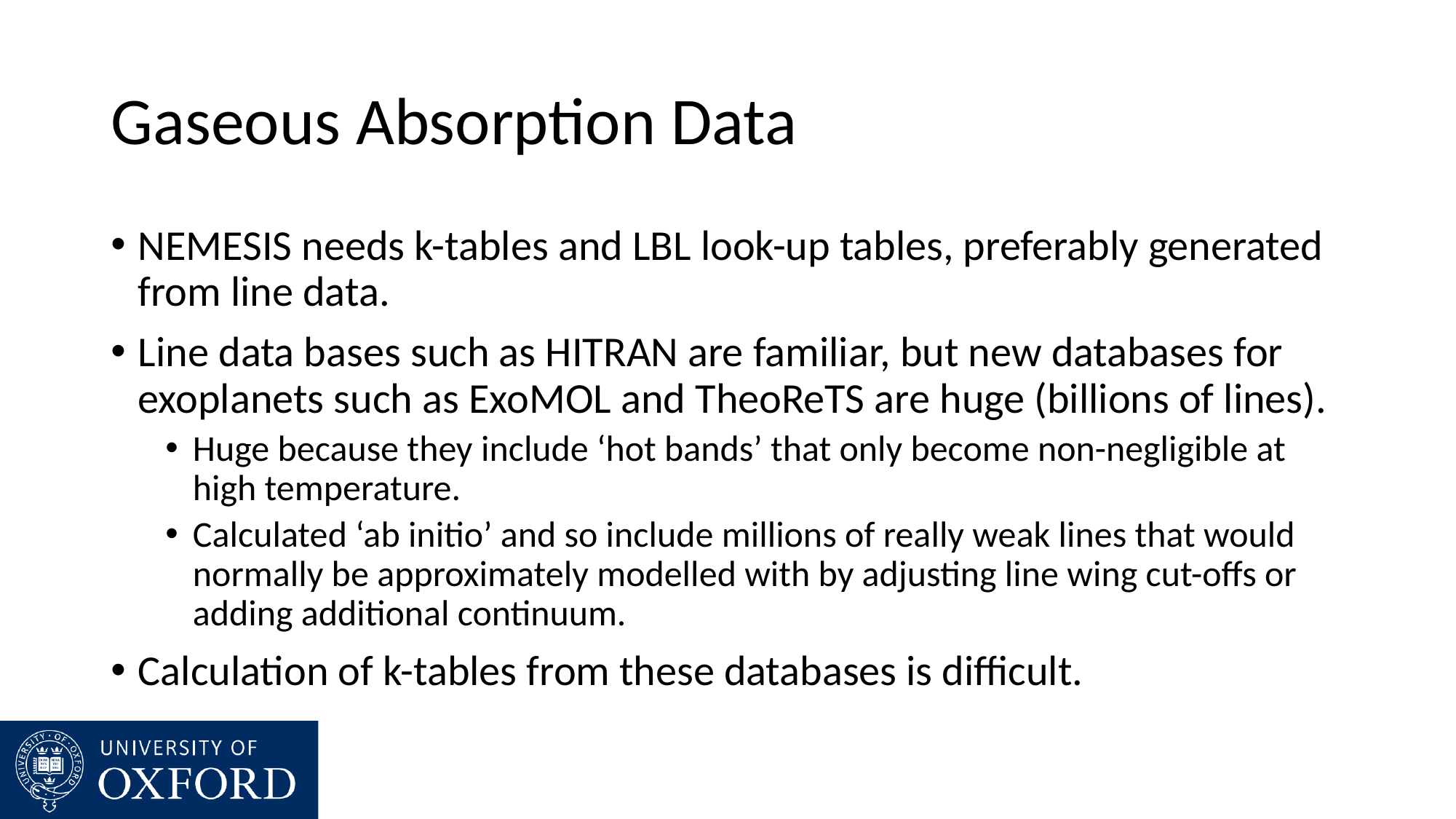

# Gaseous Absorption Data
NEMESIS needs k-tables and LBL look-up tables, preferably generated from line data.
Line data bases such as HITRAN are familiar, but new databases for exoplanets such as ExoMOL and TheoReTS are huge (billions of lines).
Huge because they include ‘hot bands’ that only become non-negligible at high temperature.
Calculated ‘ab initio’ and so include millions of really weak lines that would normally be approximately modelled with by adjusting line wing cut-offs or adding additional continuum.
Calculation of k-tables from these databases is difficult.